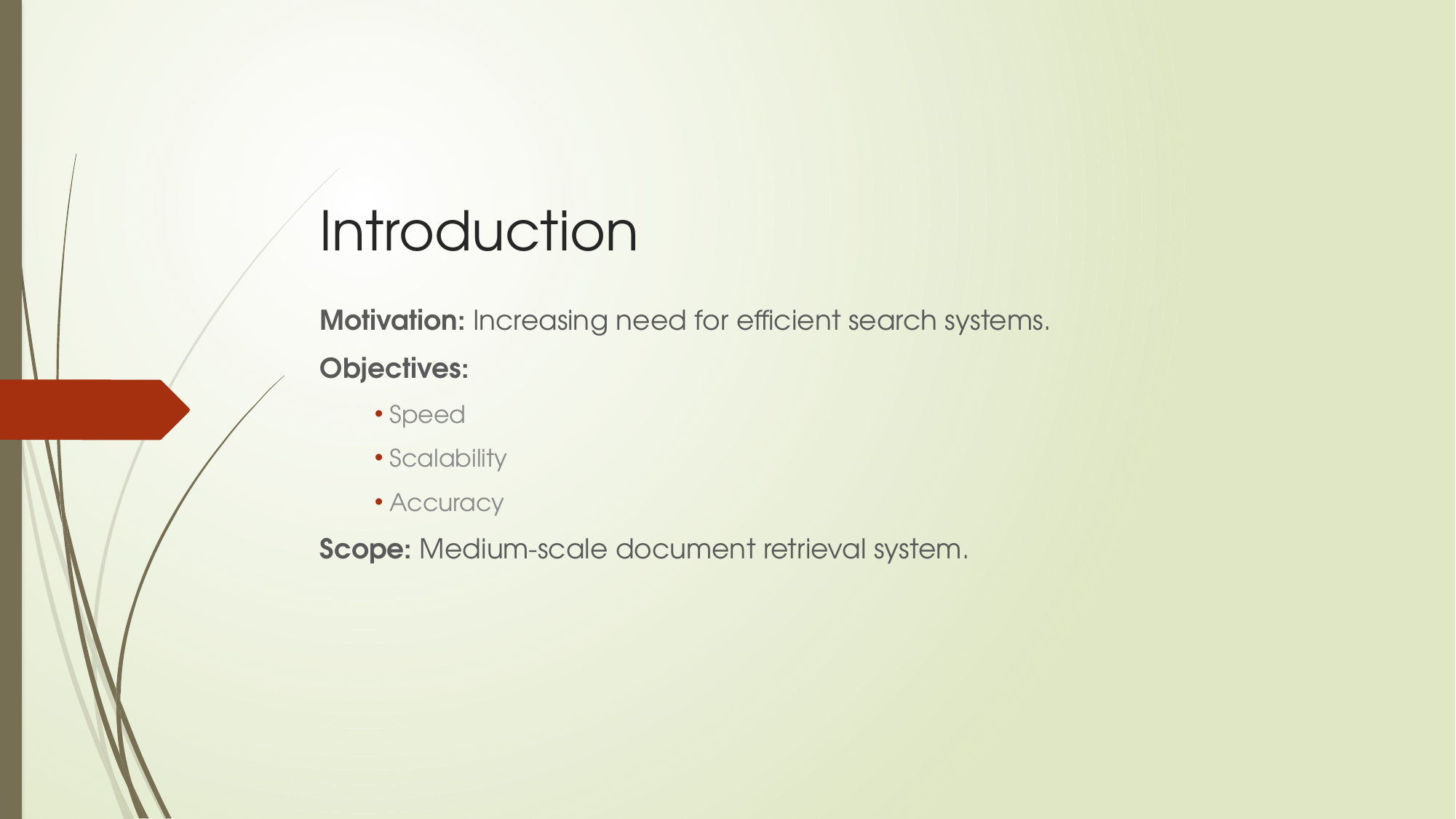

# Introduction
Motivation: Increasing need for efficient search systems.
Objectives:
 Speed
 Scalability
 Accuracy
Scope: Medium-scale document retrieval system.